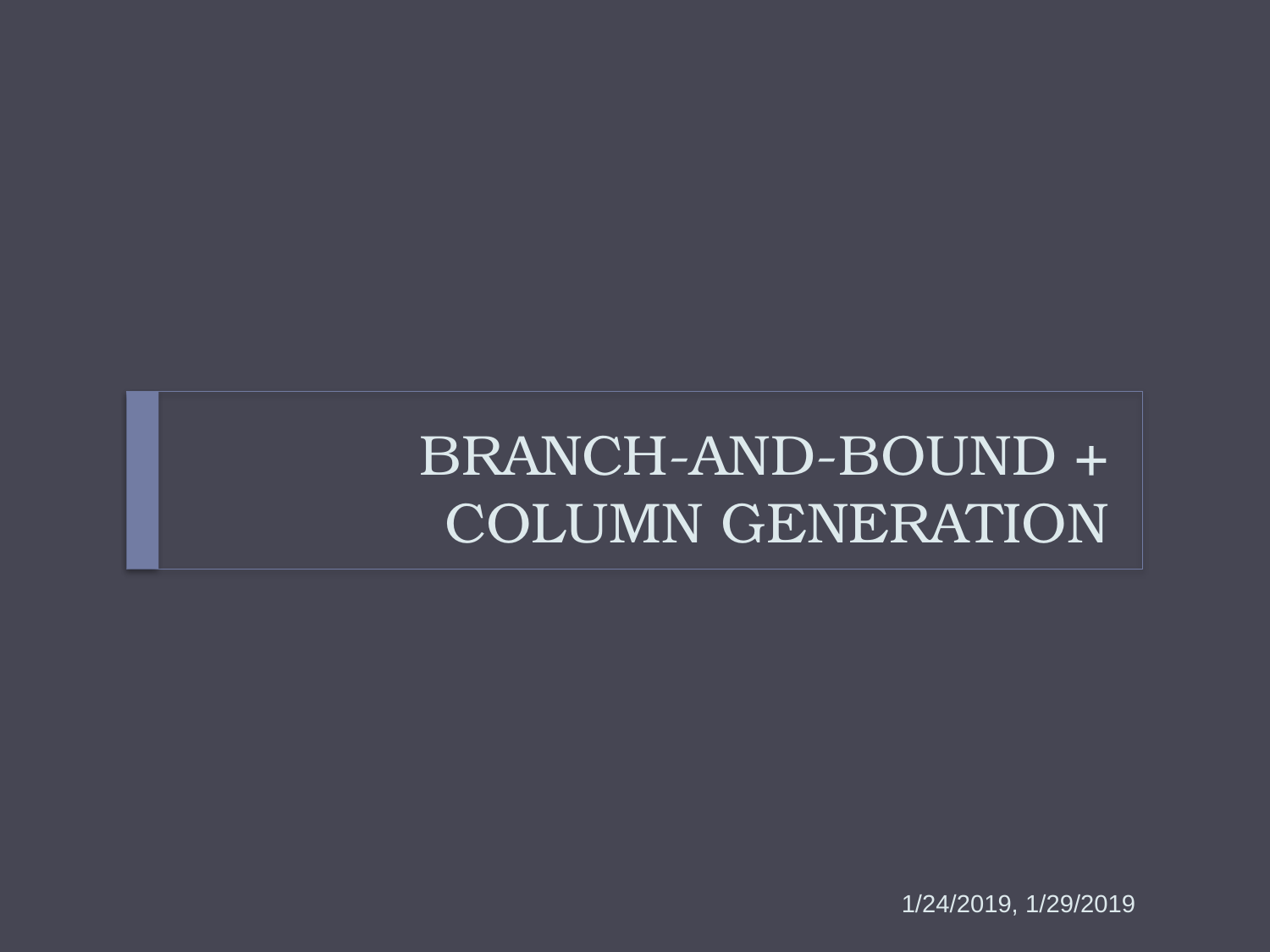

# BRANCH-AND-BOUND + COLUMN GENERATION

1/24/2019, 1/29/2019